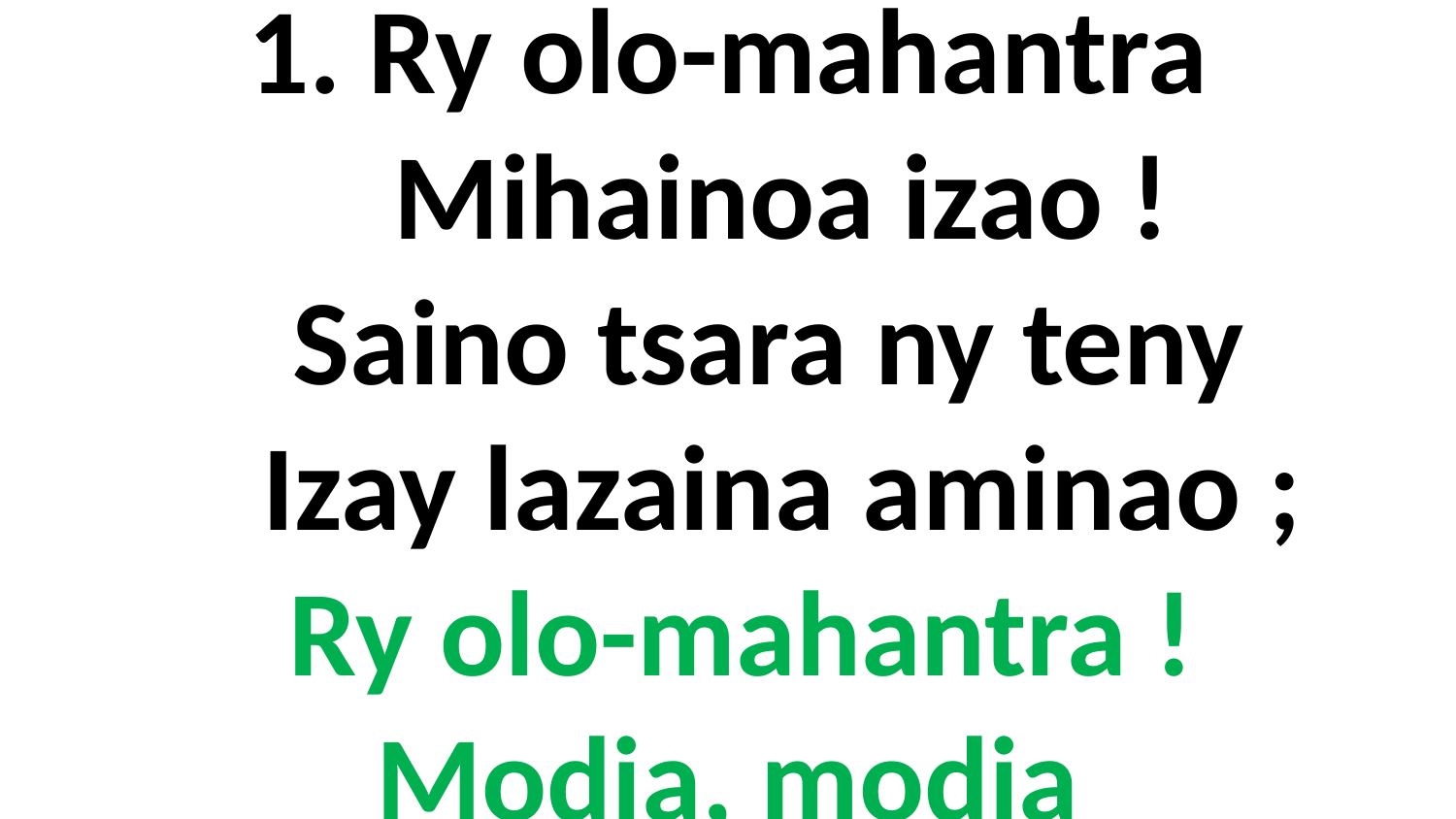

# 1. Ry olo-mahantra Mihainoa izao ! Saino tsara ny teny Izay lazaina aminao ; Ry olo-mahantra ! Modia, modia